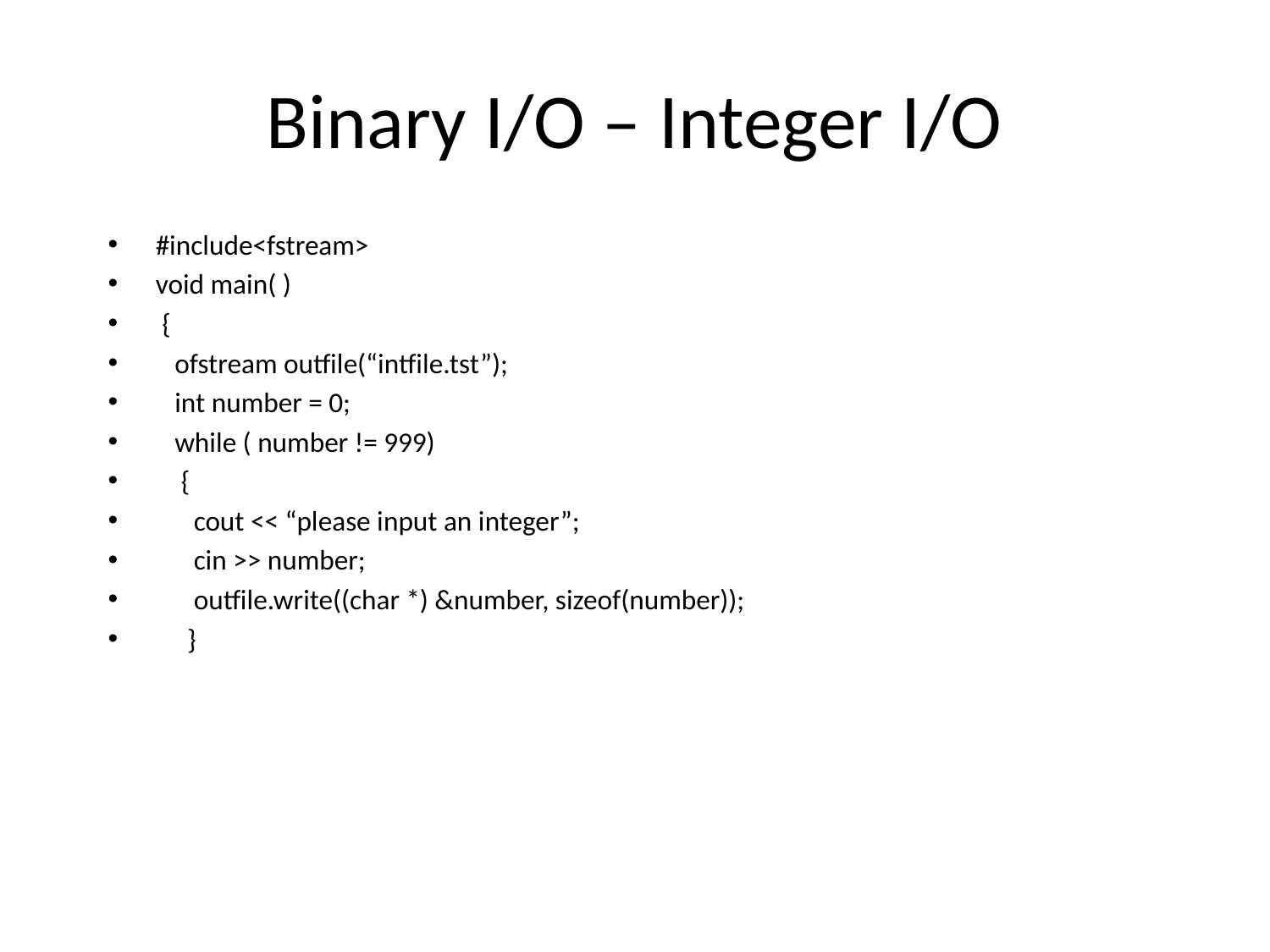

# Binary I/O – Integer I/O
#include<fstream>
void main( )
 {
   ofstream outfile(“intfile.tst”);
   int number = 0;
   while ( number != 999)
    {
      cout << “please input an integer”;
      cin >> number;
      outfile.write((char *) &number, sizeof(number));
     }